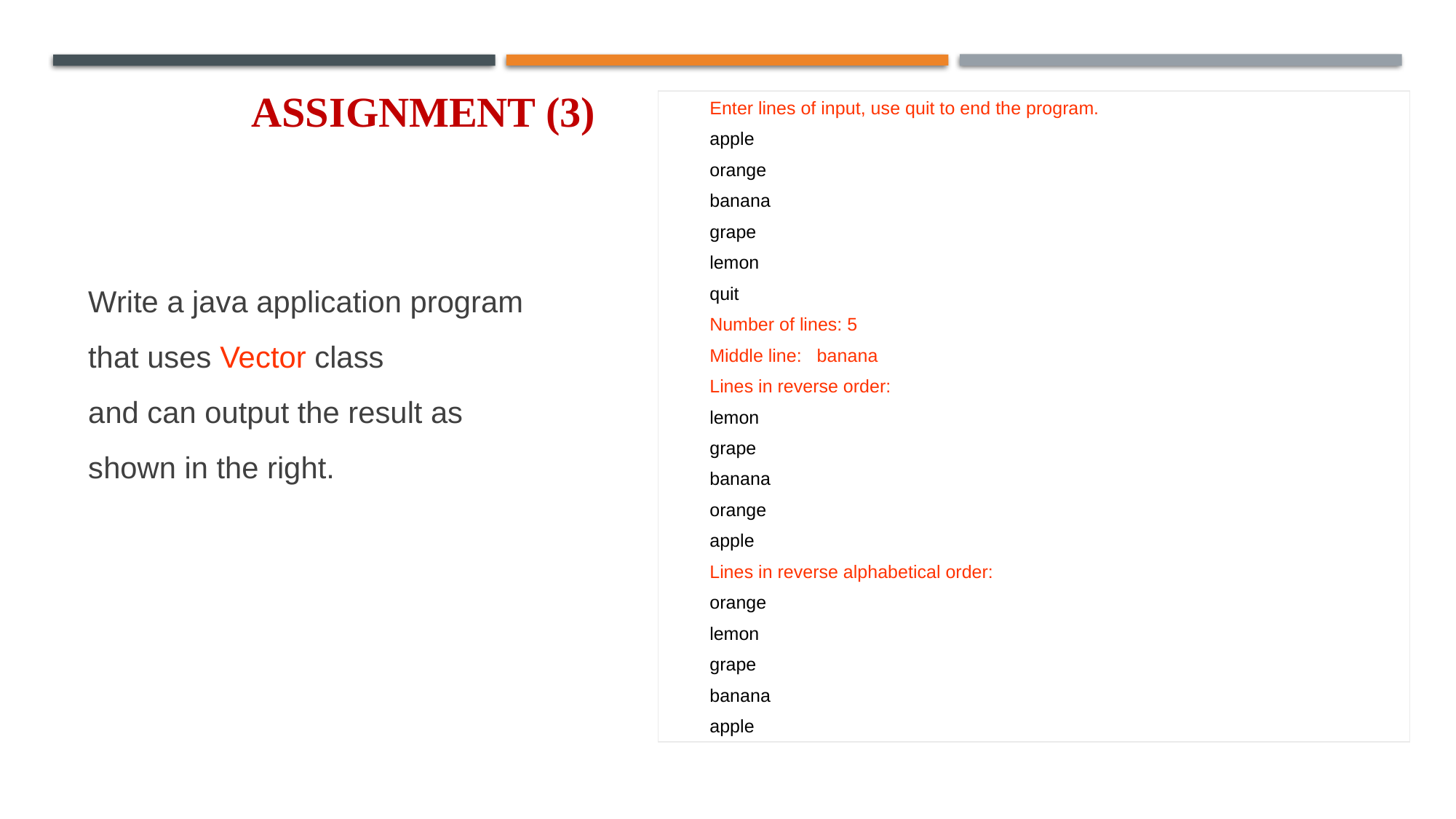

# ASSIGNMENT (3)
　　Enter lines of input, use quit to end the program.
　　apple
　　orange
　　banana
　　grape
　　lemon
　　quit
　　Number of lines: 5
　　Middle line:   banana
　　Lines in reverse order:
　　lemon
　　grape
　　banana
　　orange
　　apple
　　Lines in reverse alphabetical order:
　　orange
　　lemon
　　grape
　　banana
　　apple
Write a java application program
that uses Vector class
and can output the result as
shown in the right.